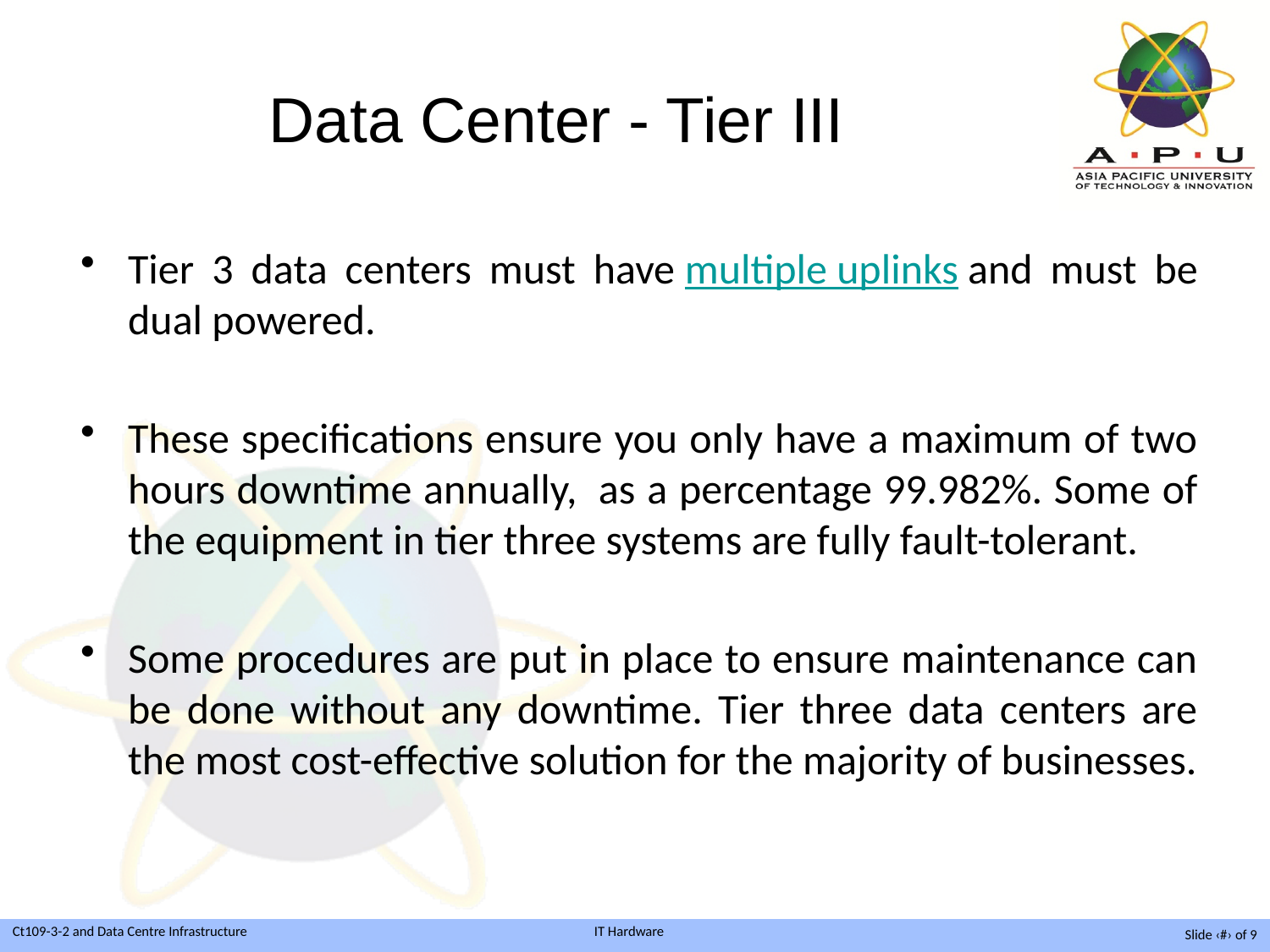

# Data Center - Tier III
Tier 3 data centers must have multiple uplinks and must be dual powered.

These specifications ensure you only have a maximum of two hours downtime annually,  as a percentage 99.982%. Some of the equipment in tier three systems are fully fault-tolerant.

Some procedures are put in place to ensure maintenance can be done without any downtime. Tier three data centers are the most cost-effective solution for the majority of businesses.

Slide ‹#› of 9